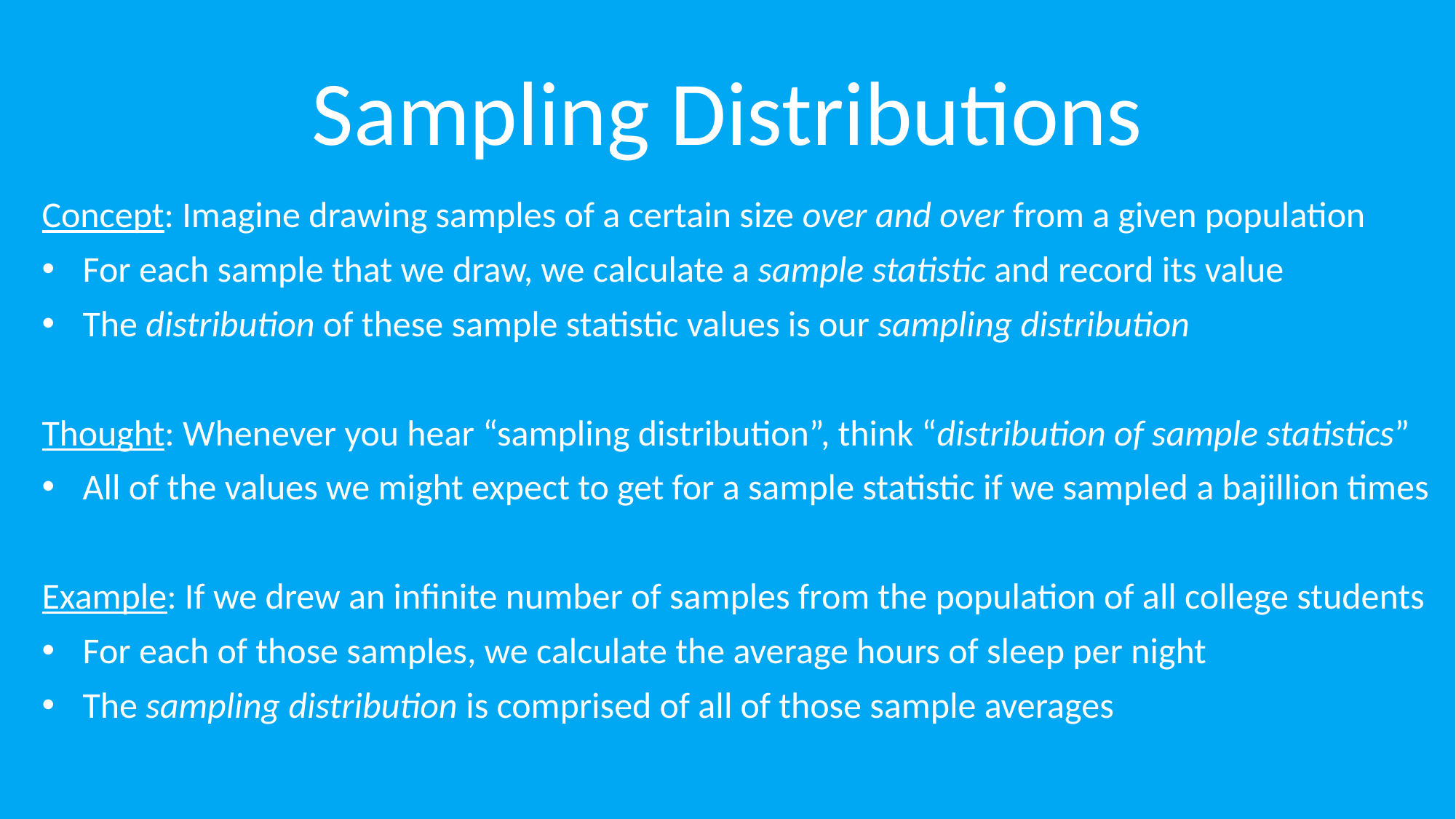

# Sampling Distributions
Concept: Imagine drawing samples of a certain size over and over from a given population
For each sample that we draw, we calculate a sample statistic and record its value
The distribution of these sample statistic values is our sampling distribution

Thought: Whenever you hear “sampling distribution”, think “distribution of sample statistics”
All of the values we might expect to get for a sample statistic if we sampled a bajillion times

Example: If we drew an infinite number of samples from the population of all college students
For each of those samples, we calculate the average hours of sleep per night
The sampling distribution is comprised of all of those sample averages